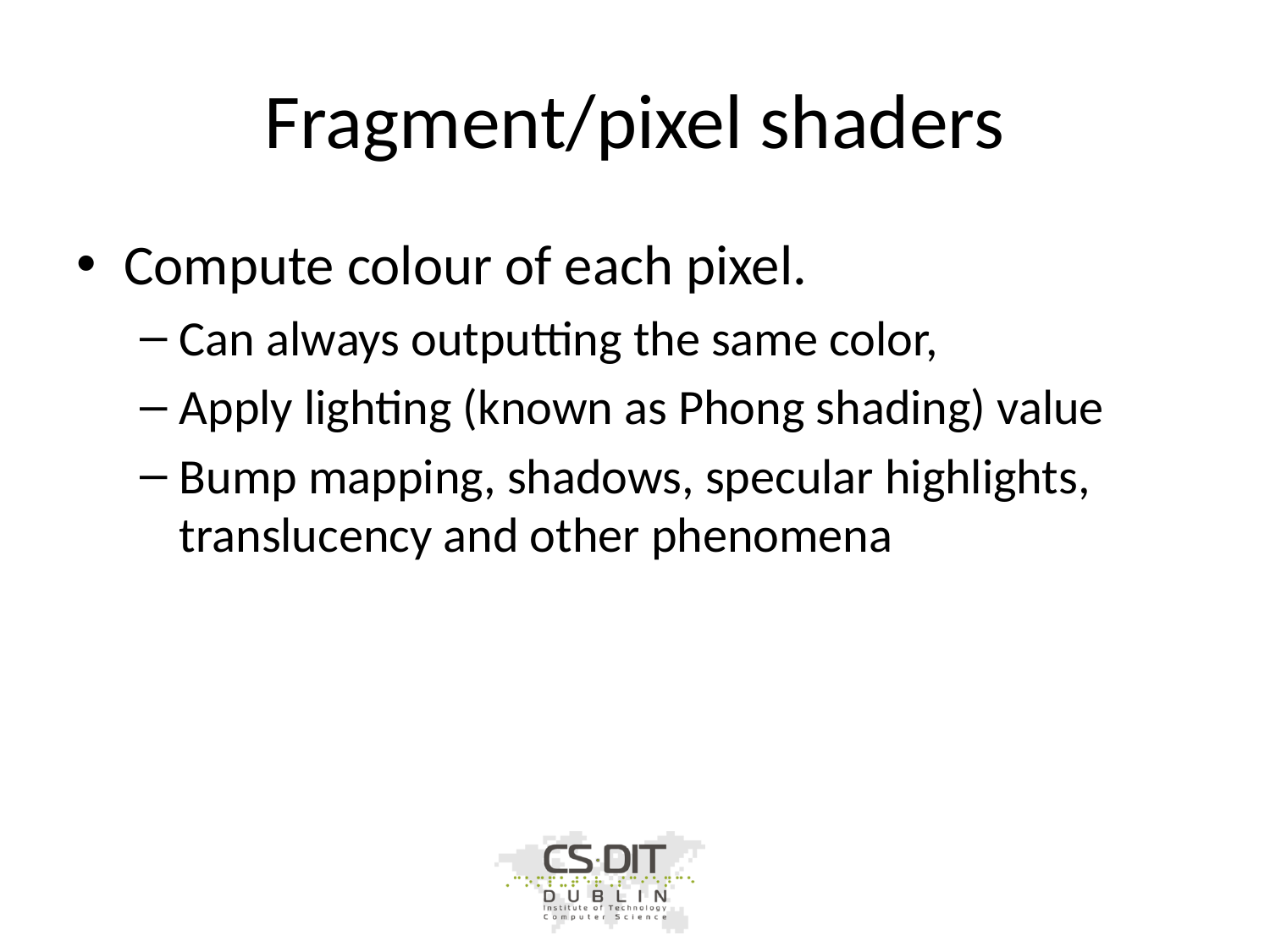

# Fragment/pixel shaders
Compute colour of each pixel.
Can always outputting the same color,
Apply lighting (known as Phong shading) value
Bump mapping, shadows, specular highlights, translucency and other phenomena